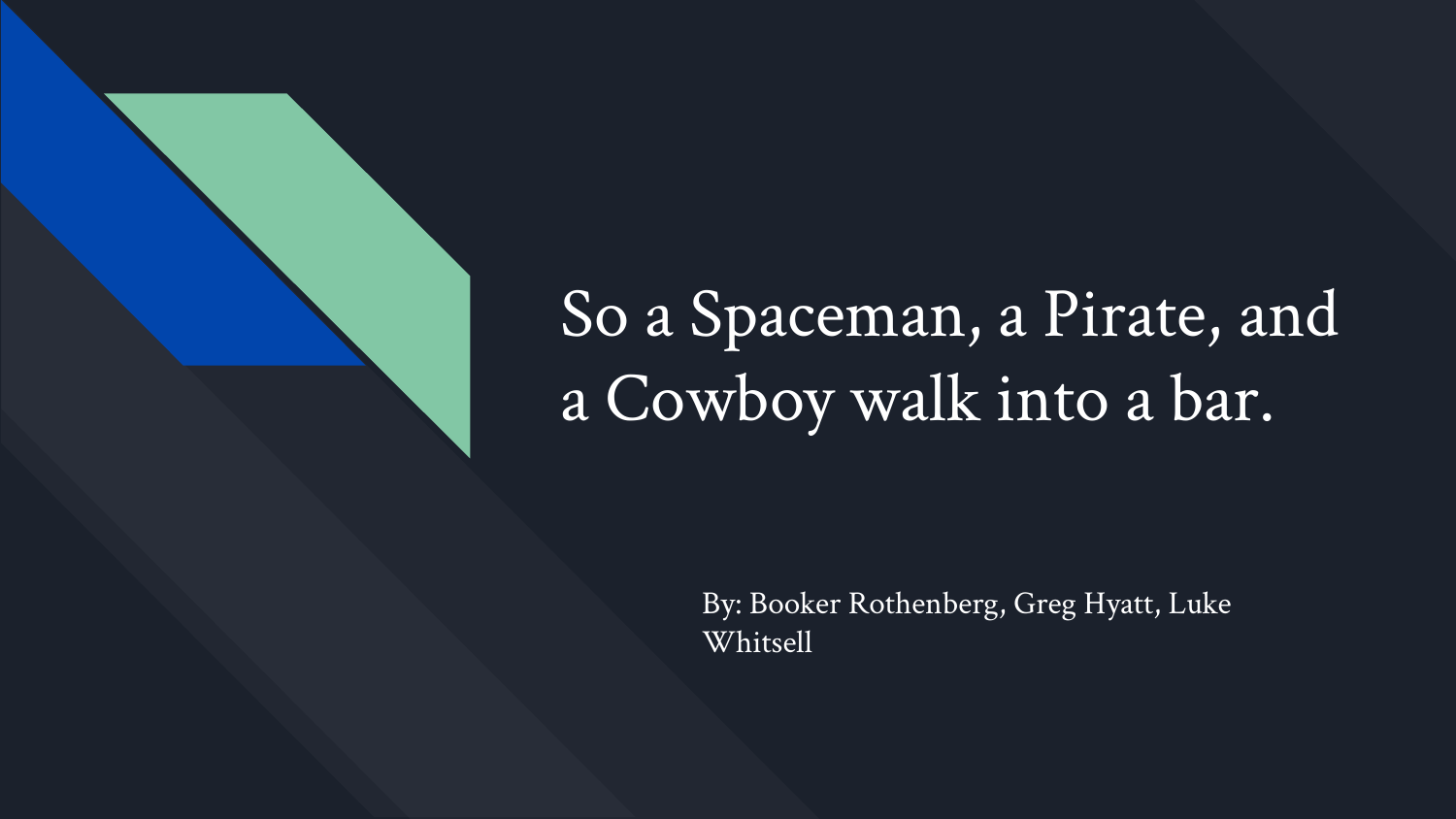

# So a Spaceman, a Pirate, and a Cowboy walk into a bar.
By: Booker Rothenberg, Greg Hyatt, Luke Whitsell